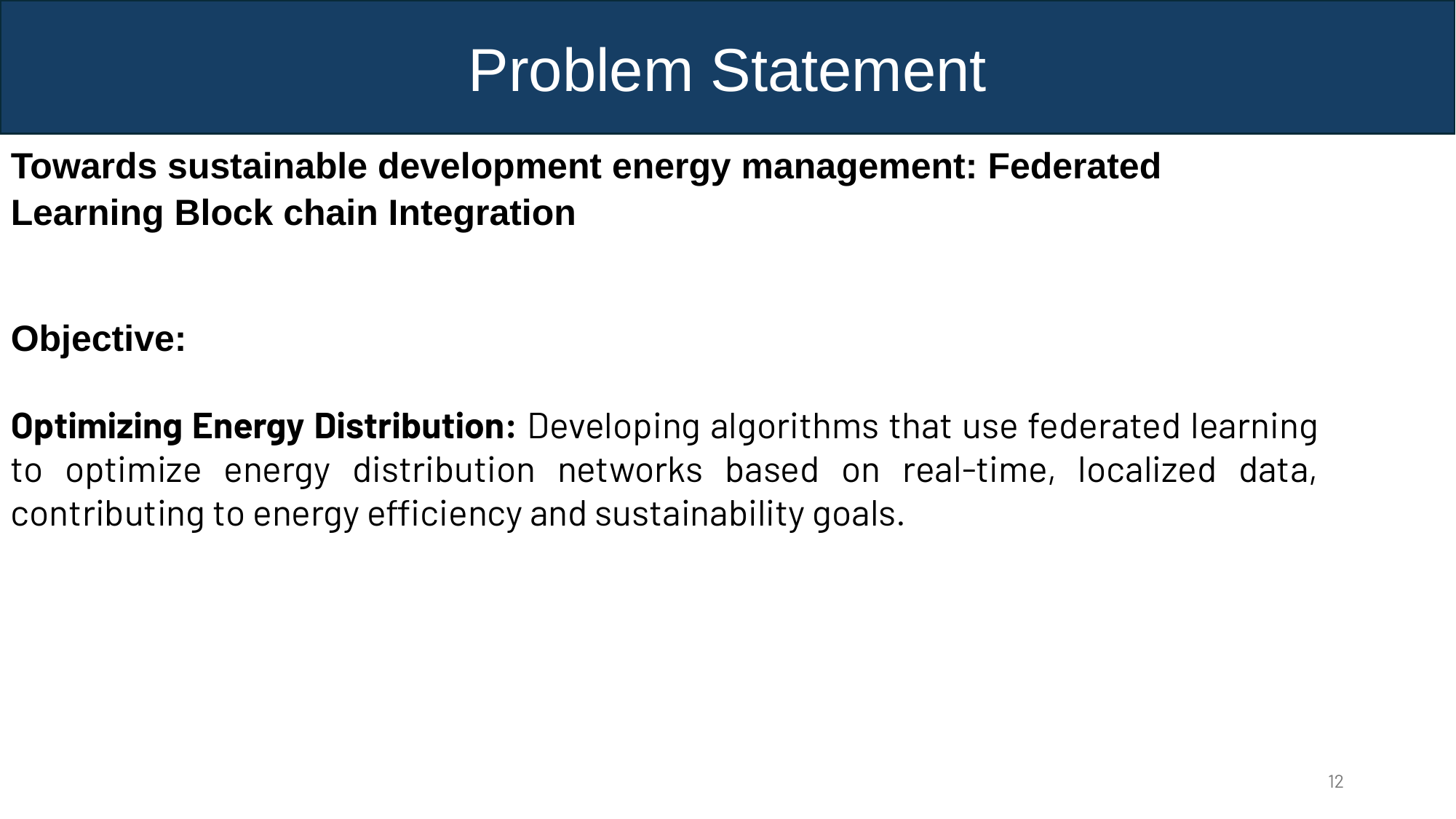

Problem Statement
Towards sustainable development energy management: Federated Learning Block chain Integration

Objective:

Optimizing Energy Distribution: Developing algorithms that use federated learning to optimize energy distribution networks based on real-time, localized data, contributing to energy efficiency and sustainability goals.
12